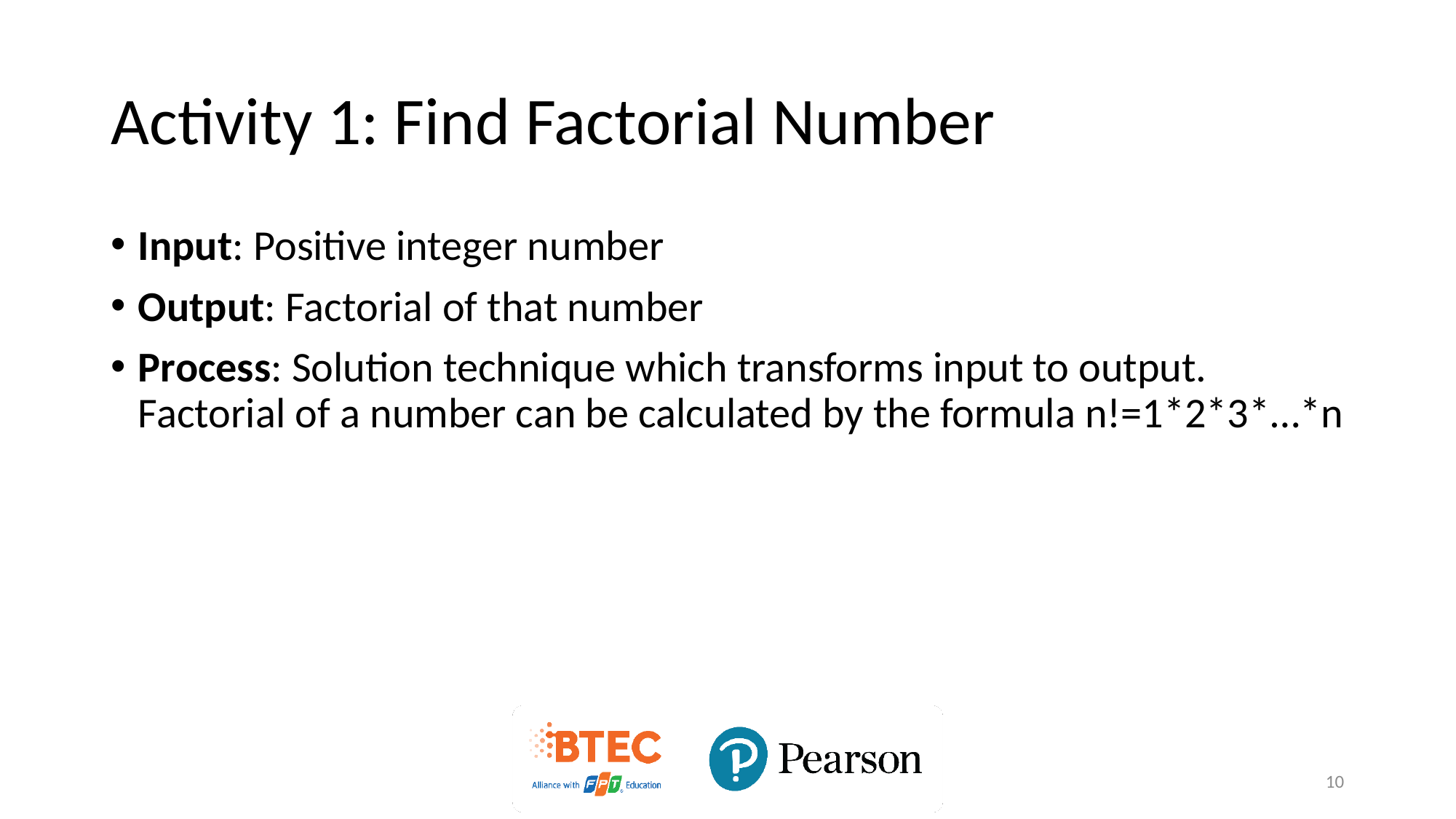

# Activity 1: Find Factorial Number
Input: Positive integer number
Output: Factorial of that number
Process: Solution technique which transforms input to output. Factorial of a number can be calculated by the formula n!=1*2*3*…*n
10